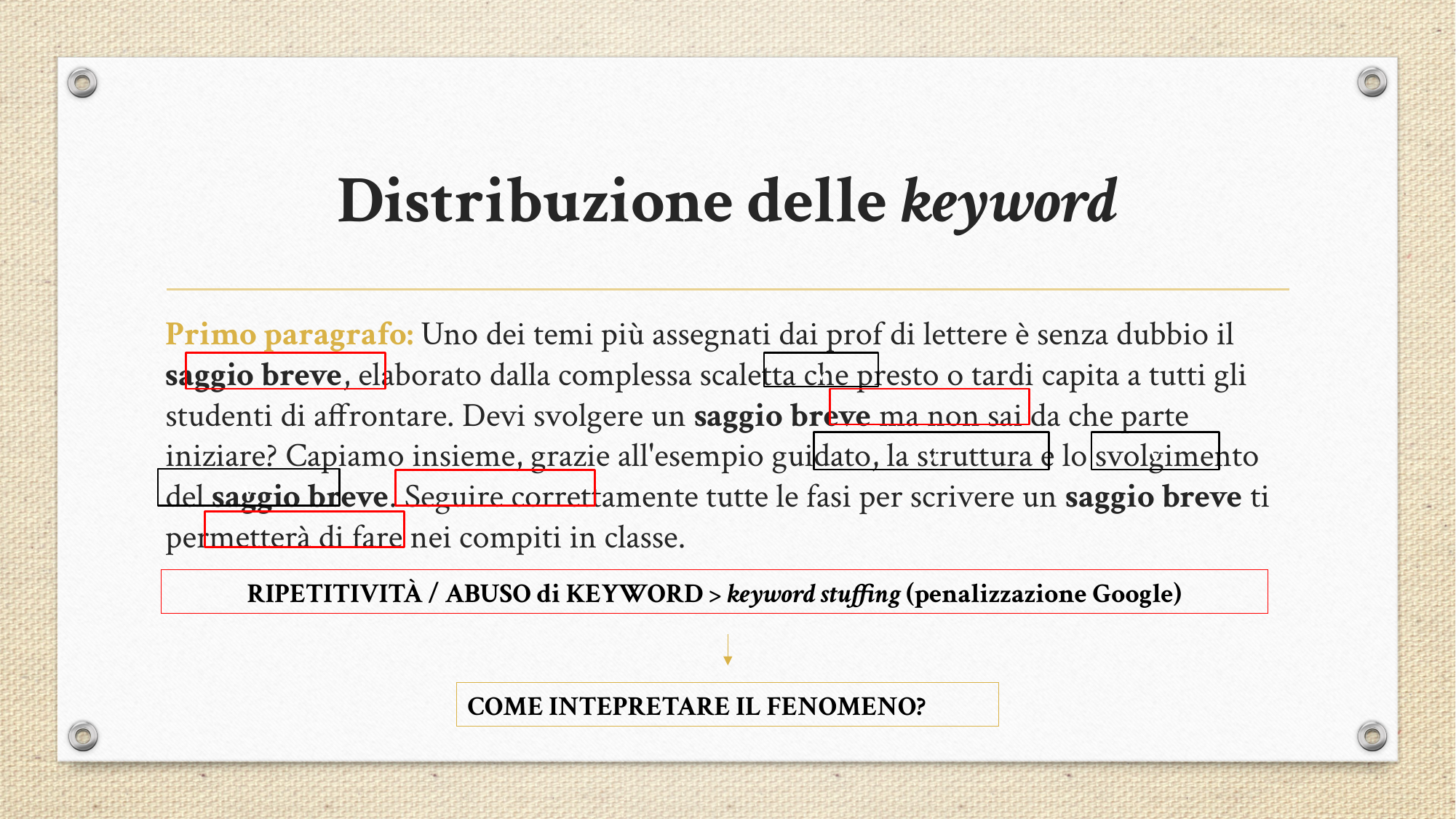

# Distribuzione delle keyword
Primo paragrafo: Uno dei temi più assegnati dai prof di lettere è senza dubbio il saggio breve, elaborato dalla complessa scaletta che presto o tardi capita a tutti gli studenti di affrontare. Devi svolgere un saggio breve ma non sai da che parte iniziare? Capiamo insieme, grazie all'esempio guidato, la struttura e lo svolgimento del saggio breve. Seguire correttamente tutte le fasi per scrivere un saggio breve ti permetterà di fare nei compiti in classe.

v

v
v
v

RIPETITIVITÀ / ABUSO di KEYWORD > keyword stuffing (penalizzazione Google)
COME INTEPRETARE IL FENOMENO?